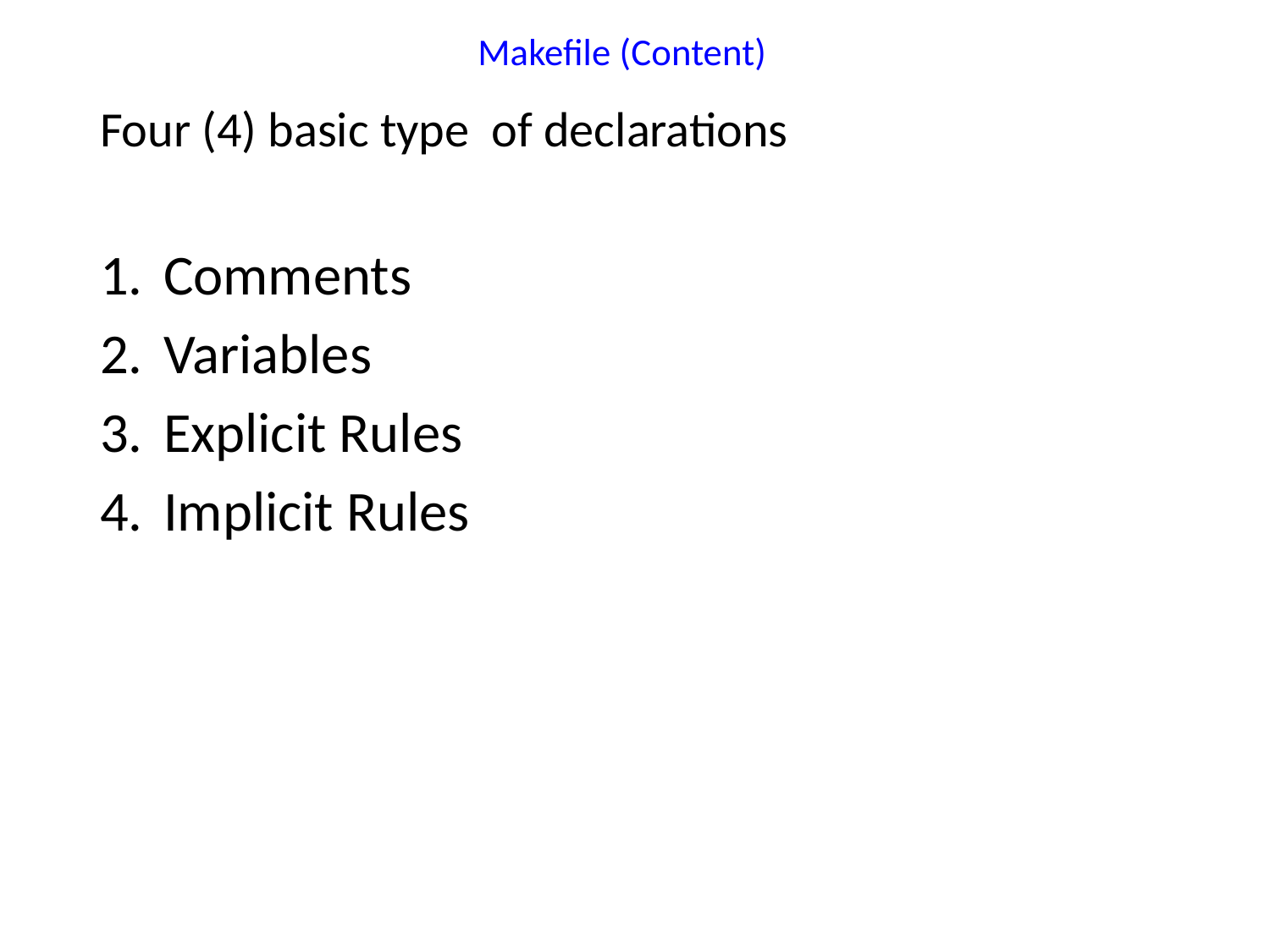

# Makefile (Content)
Four (4) basic type  of declarations

Comments
Variables
Explicit Rules
Implicit Rules